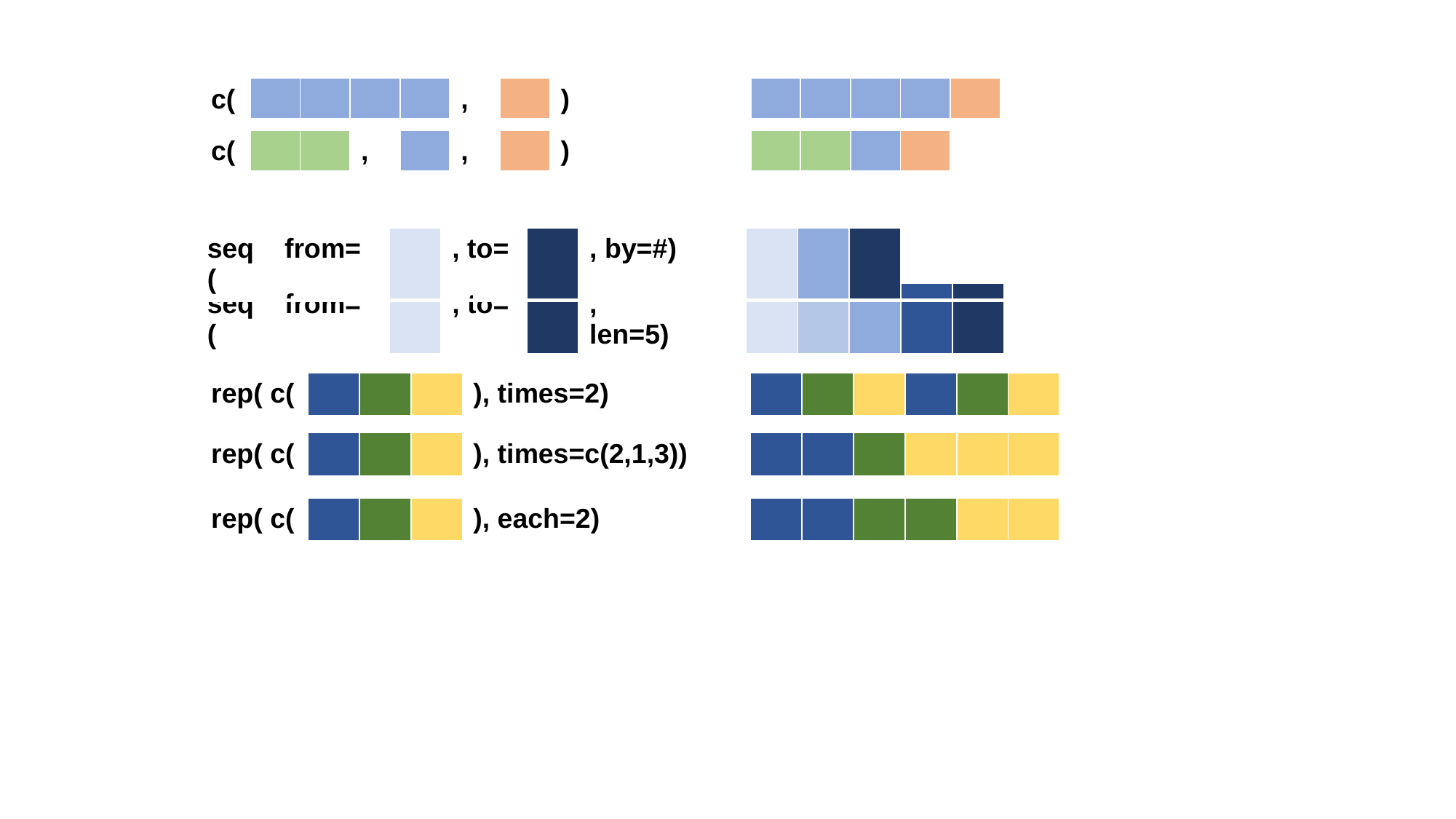

| c( |  |  |  |  | , |  | ) |
| --- | --- | --- | --- | --- | --- | --- | --- |
|  |  |  |  |  |  |
| --- | --- | --- | --- | --- | --- |
| c( |  |  | , |  | , |  | ) |
| --- | --- | --- | --- | --- | --- | --- | --- |
|  |  |  |  |  |  |
| --- | --- | --- | --- | --- | --- |
| seq( | from= |  | , to= |  | , by=#) |  |  |  |  |  |  |  |  |  |  |  |  |  |  |
| --- | --- | --- | --- | --- | --- | --- | --- | --- | --- | --- | --- | --- | --- | --- | --- | --- | --- | --- | --- |
| seq( | from= |  | , to= |  | , len=5) |  |  |  |  |  |  |  |  |  |  |  |  |  |  |
| --- | --- | --- | --- | --- | --- | --- | --- | --- | --- | --- | --- | --- | --- | --- | --- | --- | --- | --- | --- |
| rep( c( |  |  |  | ), times=2) |  |  |  |  |  |  |  |  |  |  |  |  |  |  |  |
| --- | --- | --- | --- | --- | --- | --- | --- | --- | --- | --- | --- | --- | --- | --- | --- | --- | --- | --- | --- |
| rep( c( |  |  |  | ), times=c(2,1,3)) |  |  |  |  |  |  |  |  |  |  |  |  |  |  |  |
| --- | --- | --- | --- | --- | --- | --- | --- | --- | --- | --- | --- | --- | --- | --- | --- | --- | --- | --- | --- |
| rep( c( |  |  |  | ), each=2) |  |  |  |  |  |  |  |  |  |  |  |  |  |  |  |
| --- | --- | --- | --- | --- | --- | --- | --- | --- | --- | --- | --- | --- | --- | --- | --- | --- | --- | --- | --- |